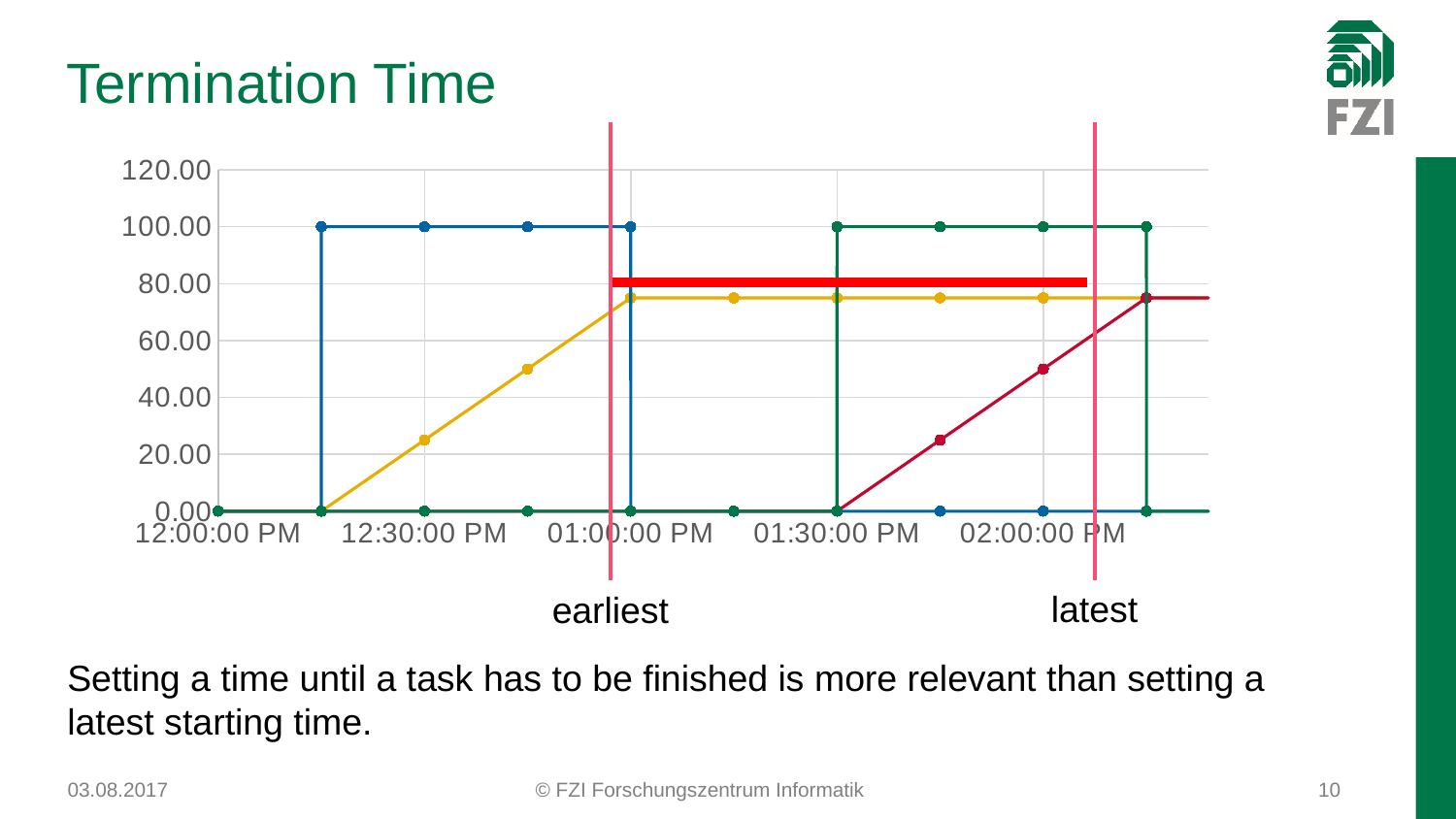

# Termination Time

### Chart

| Category | Leistung [W] #1 | Energie [Wh] #1 | Leistung [W] #2 | Energie [Wh] #2 |
|---|---|---|---|---|
latest
earliest

Setting a time until a task has to be finished is more relevant than setting a latest starting time.
03.08.2017
© FZI Forschungszentrum Informatik
10